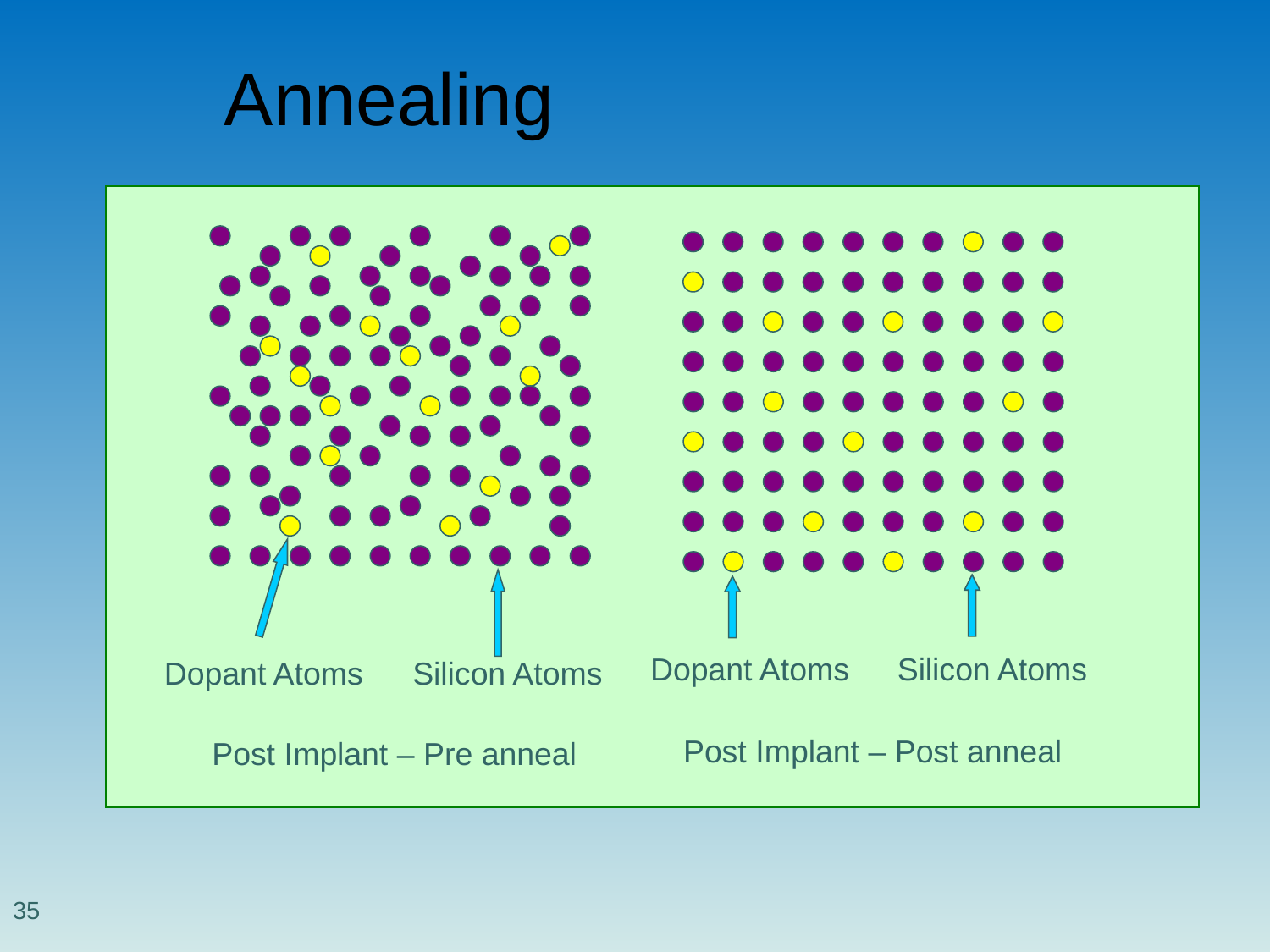

# Annealing

Silicon Atoms
Dopant Atoms
Post Implant – Pre anneal

Dopant Atoms
Silicon Atoms
Post Implant – Post anneal
35